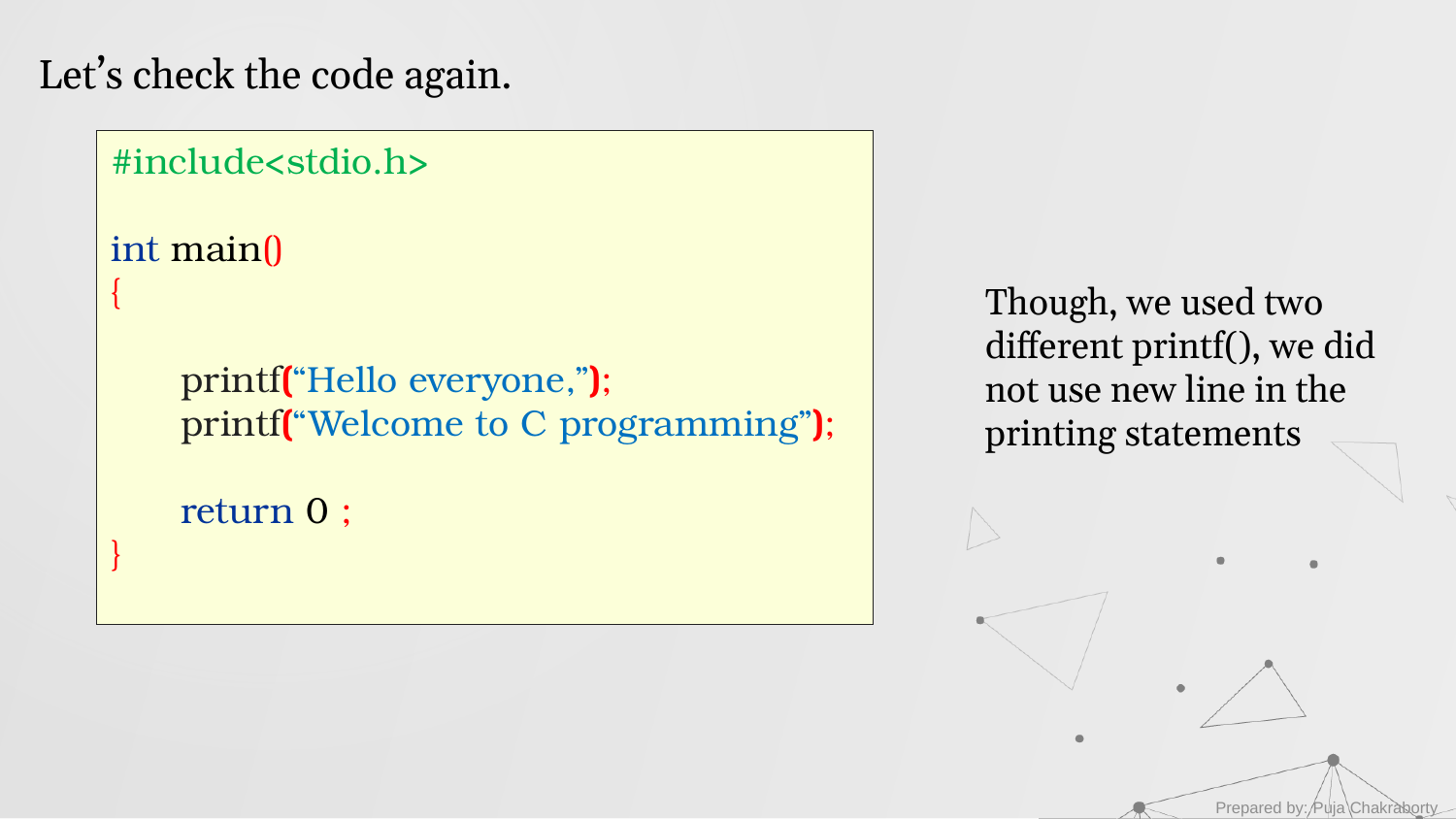

Let’s check the code again.
#include<stdio.h>

int main()
{

      printf(“Hello everyone,”);
      printf(“Welcome to C programming”);

      return 0 ;
}

Though, we used two different printf(), we did not use new line in the printing statements
Prepared by: Puja Chakraborty